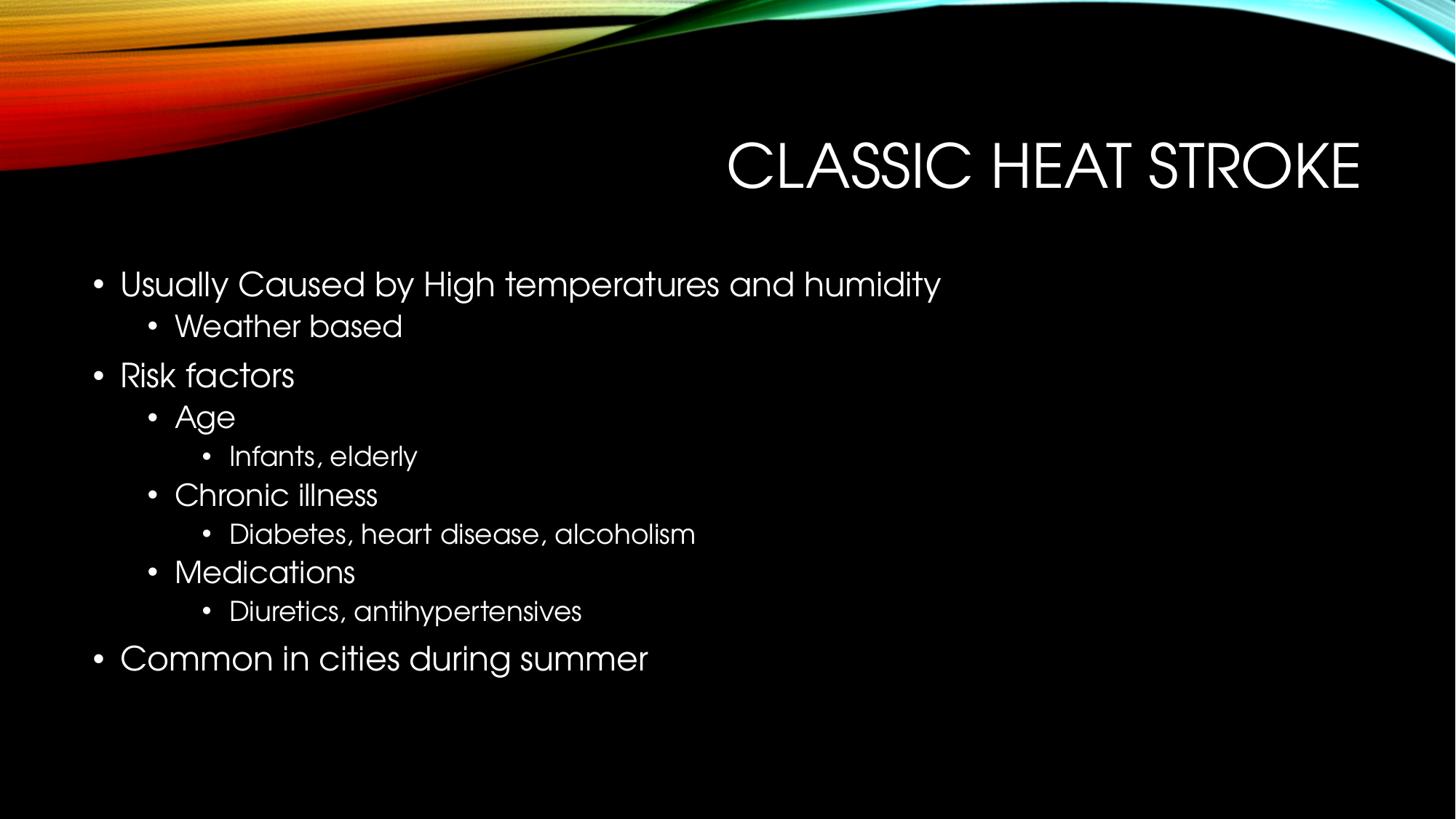

# CLASSIC HEAT STROKE
Usually Caused by High temperatures and humidity
Weather based
Risk factors
Age
Infants, elderly
Chronic illness
Diabetes, heart disease, alcoholism
Medications
Diuretics, antihypertensives
Common in cities during summer